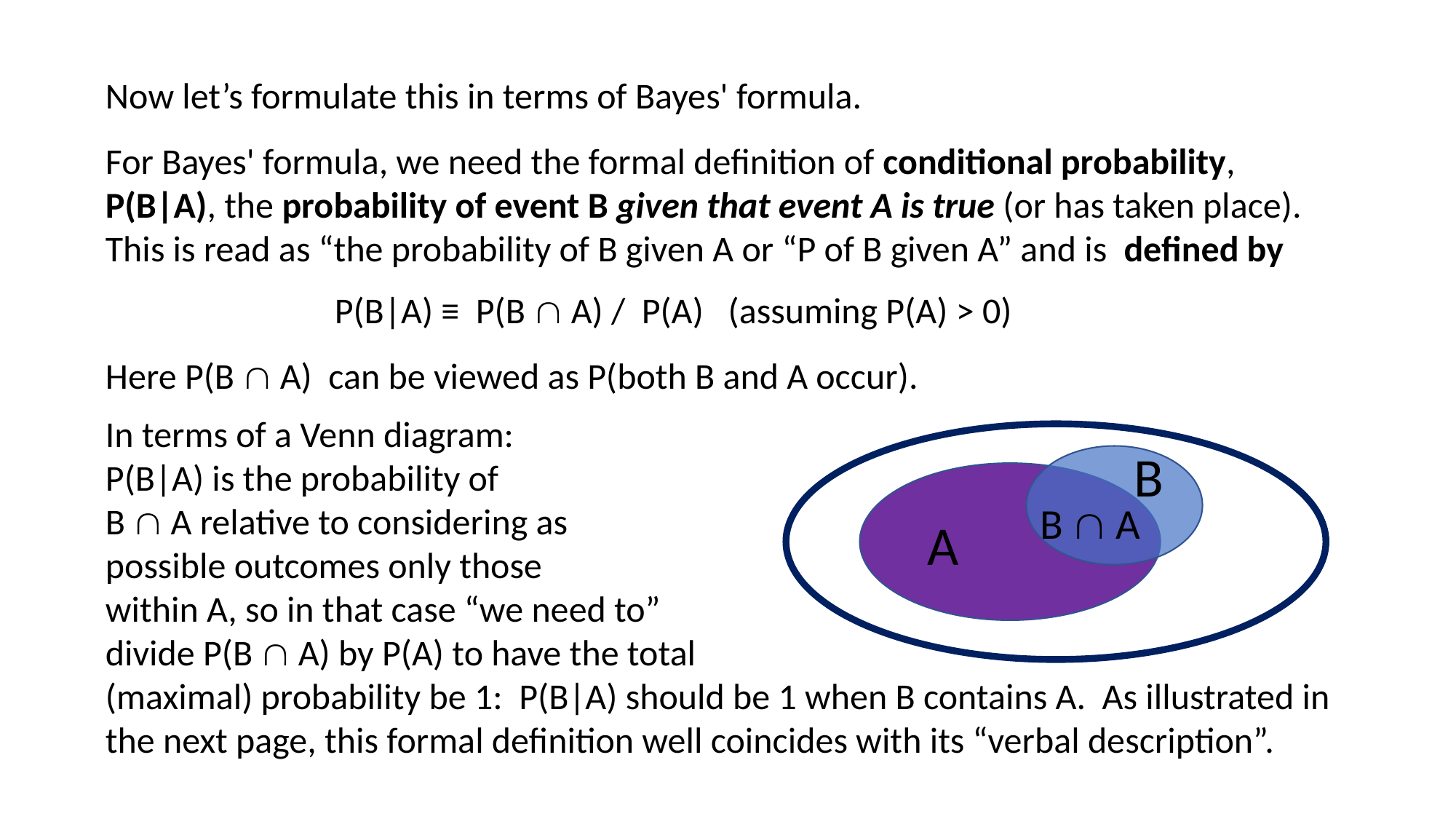

Now let’s formulate this in terms of Bayes' formula.

For Bayes' formula, we need the formal definition of conditional probability,         P(B|A), the probability of event B given that event A is true (or has taken place).  This is read as “the probability of B given A or “P of B given A” and is  defined by

                            P(B|A) ≡  P(B ∩ A) /  P(A)   (assuming P(A) > 0)

Here P(B ∩ A)  can be viewed as P(both B and A occur).

In terms of a Venn diagram:
P(B|A) is the probability of
B ∩ A relative to considering as
possible outcomes only those
within A, so in that case “we need to”
divide P(B ∩ A) by P(A) to have the total
(maximal) probability be 1:  P(B|A) should be 1 when B contains A.  As illustrated in the next page, this formal definition well coincides with its “verbal description”.

B

B ∩ A
A